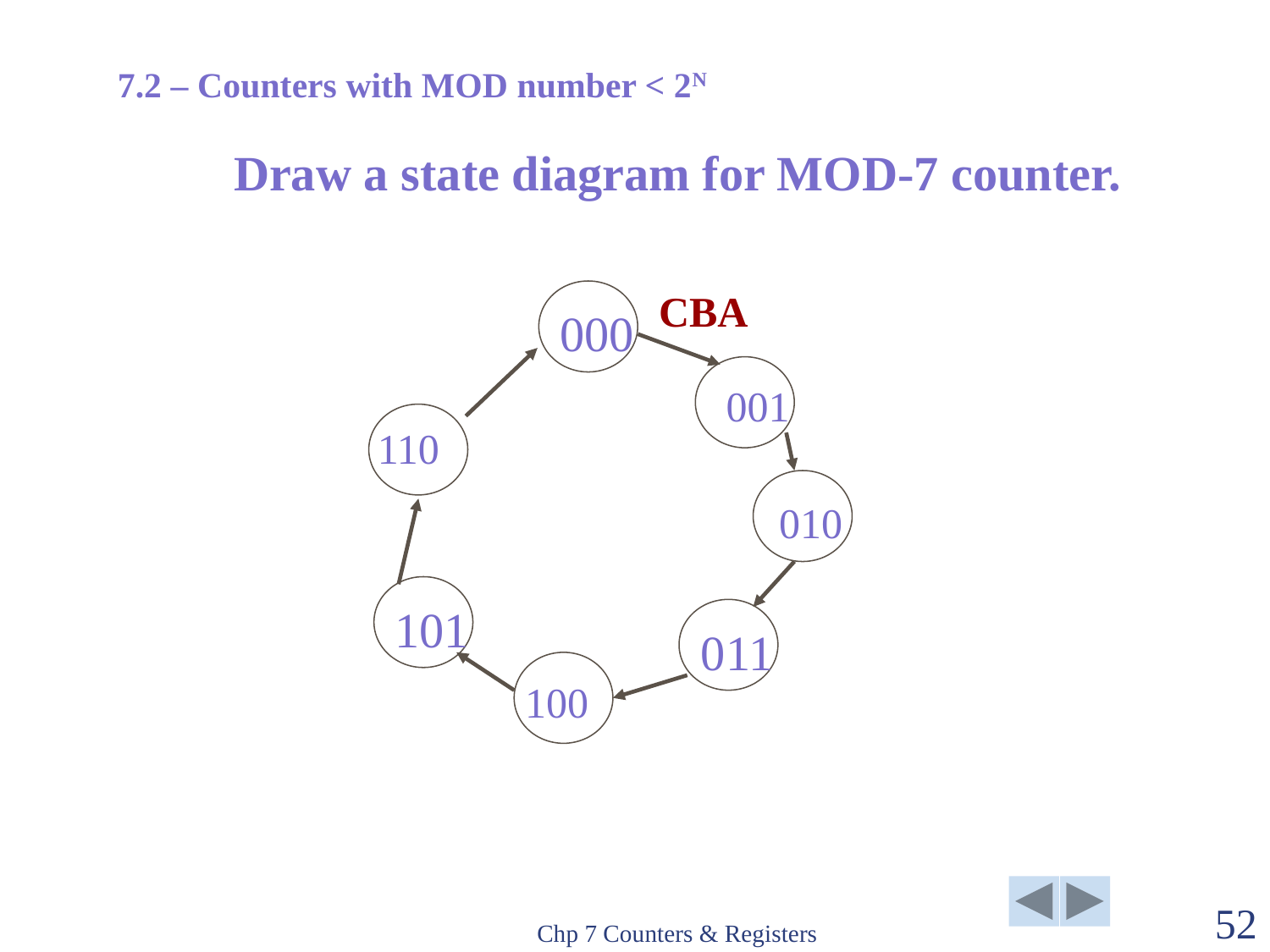

7.2 – Counters with MOD number < 2N
# Draw a state diagram for MOD-7 counter.
CBA

000

001

110

010

101

011

100

Chp 7 Counters & Registers
52